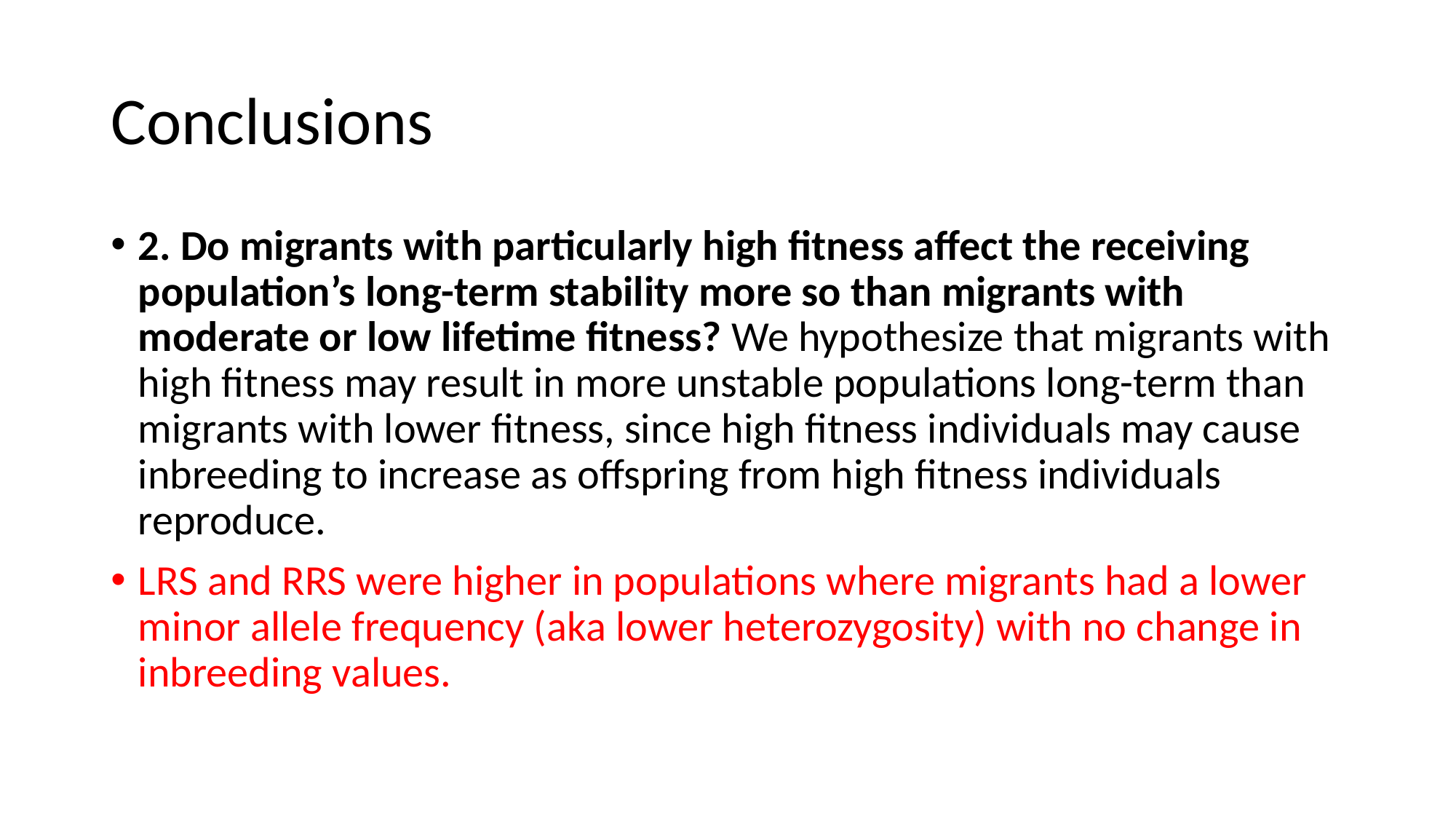

# Conclusions
2. Do migrants with particularly high fitness affect the receiving population’s long-term stability more so than migrants with moderate or low lifetime fitness? We hypothesize that migrants with high fitness may result in more unstable populations long-term than migrants with lower fitness, since high fitness individuals may cause inbreeding to increase as offspring from high fitness individuals reproduce.
LRS and RRS were higher in populations where migrants had a lower minor allele frequency (aka lower heterozygosity) with no change in inbreeding values.